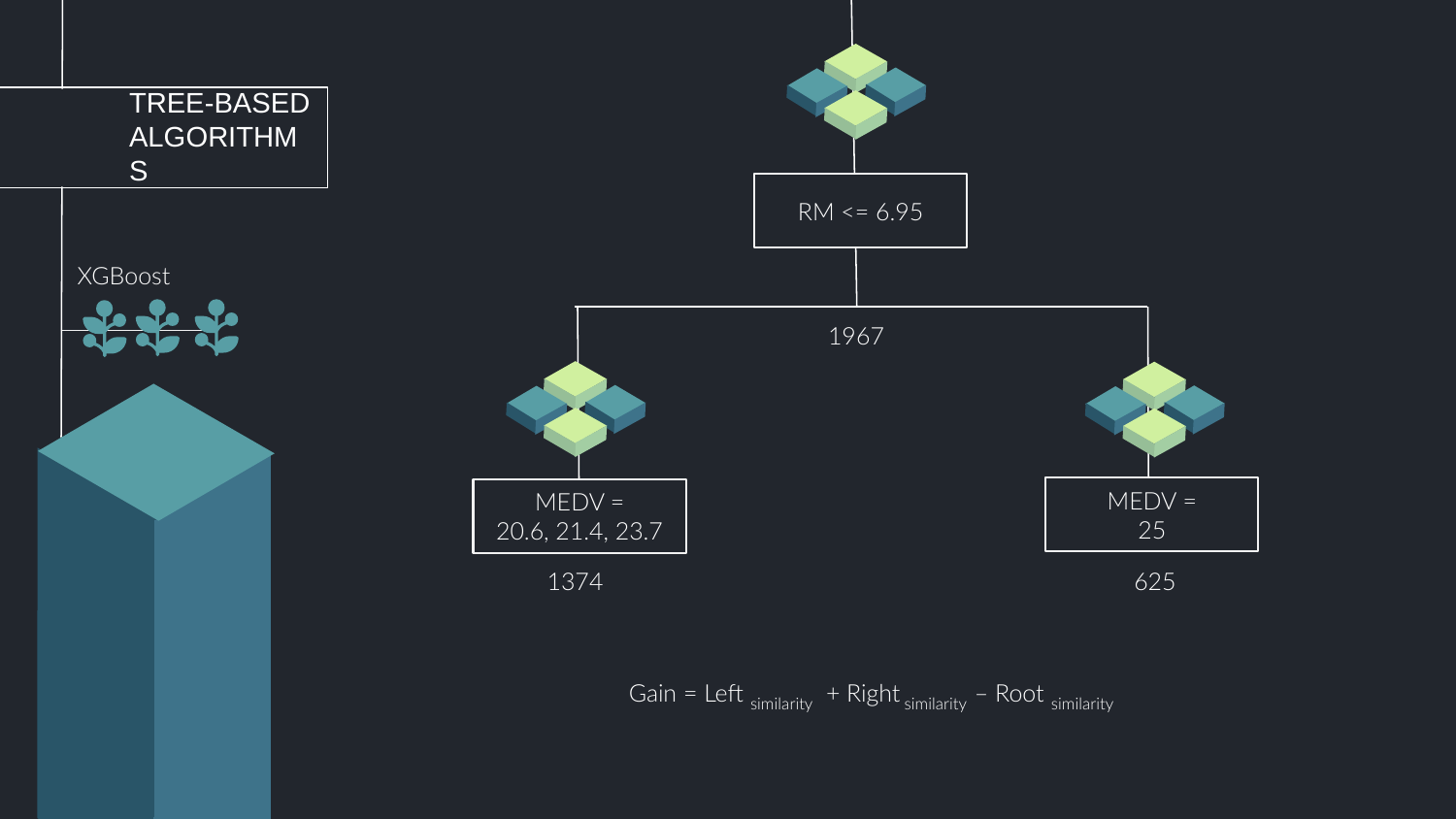

# TREE-BASED ALGORITHMS

RM <= 6.95
XGBoost

1967

MEDV =
25
MEDV =
20.6, 21.4, 23.7
1374
625
Gain = Left similarity  + Right similarity  – Root similarity